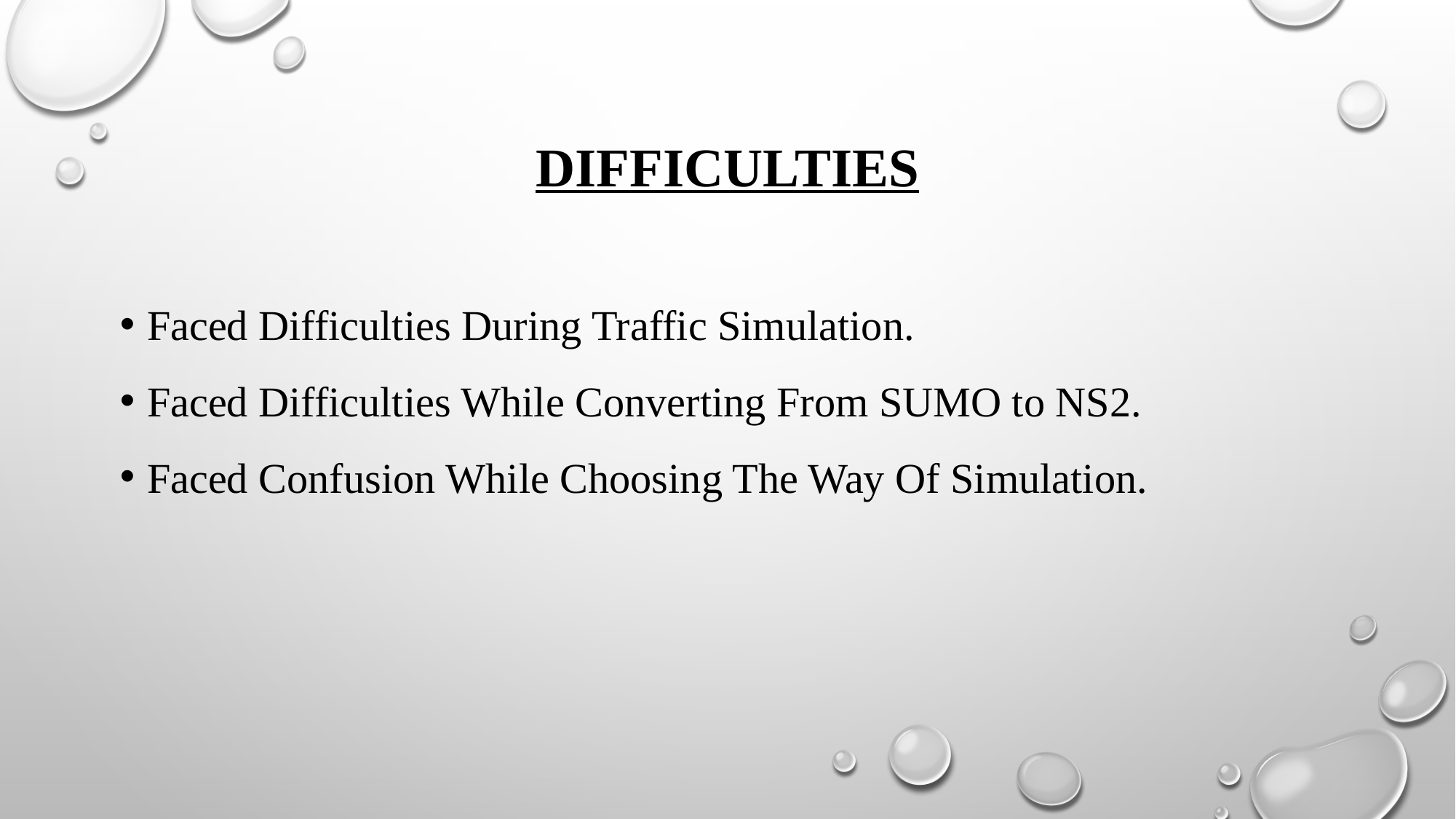

# Difficulties
Faced Difficulties During Traffic Simulation.
Faced Difficulties While Converting From SUMO to NS2.
Faced Confusion While Choosing The Way Of Simulation.